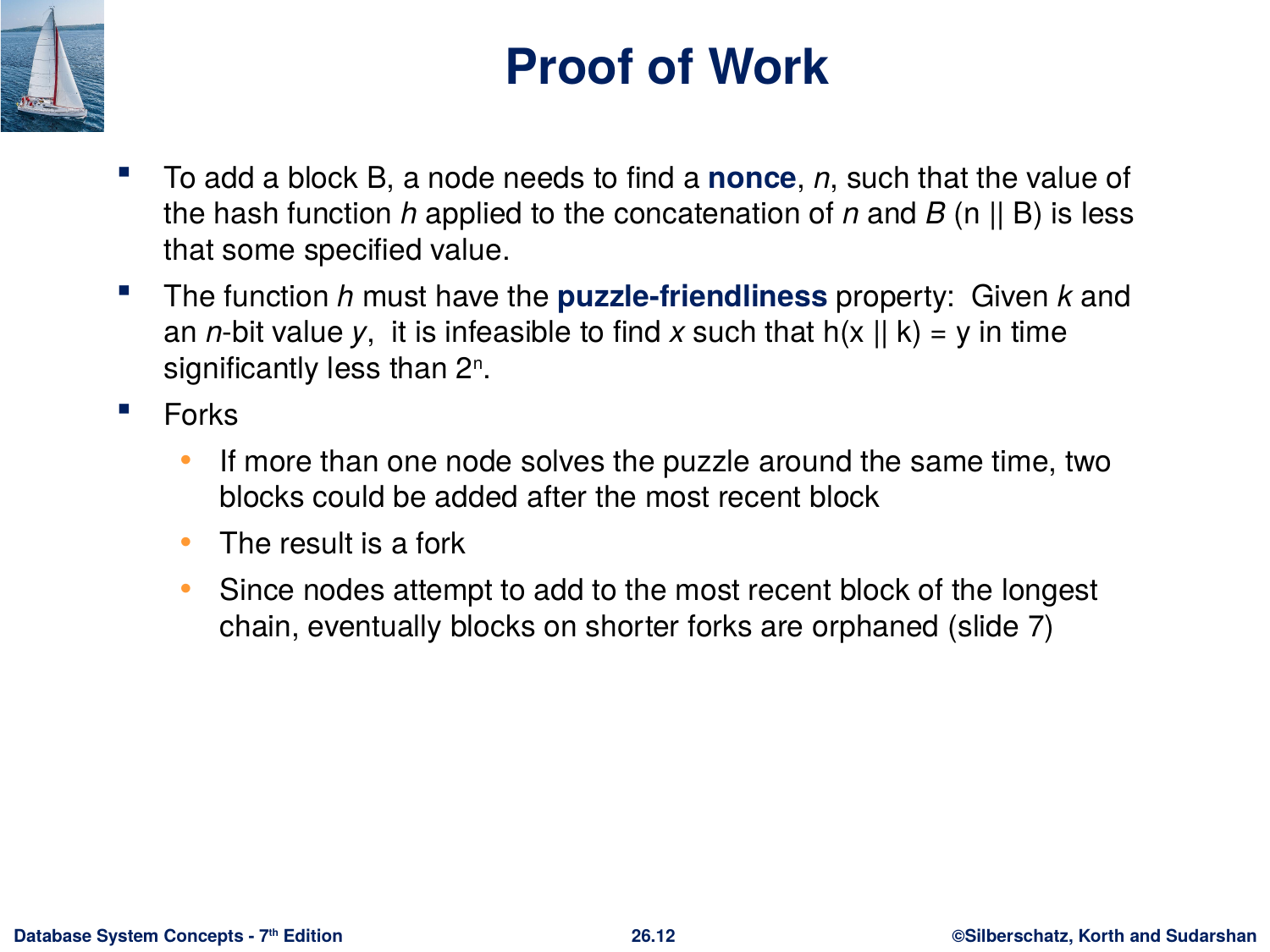

# Proof of Work
To add a block B, a node needs to find a nonce, n, such that the value of the hash function h applied to the concatenation of n and B (n || B) is less that some specified value.
The function h must have the puzzle-friendliness property:  Given k and an n-bit value y,  it is infeasible to find x such that h(x || k) = y in time significantly less than 2n.
Forks
If more than one node solves the puzzle around the same time, two blocks could be added after the most recent block
The result is a fork
Since nodes attempt to add to the most recent block of the longest chain, eventually blocks on shorter forks are orphaned (slide 7)